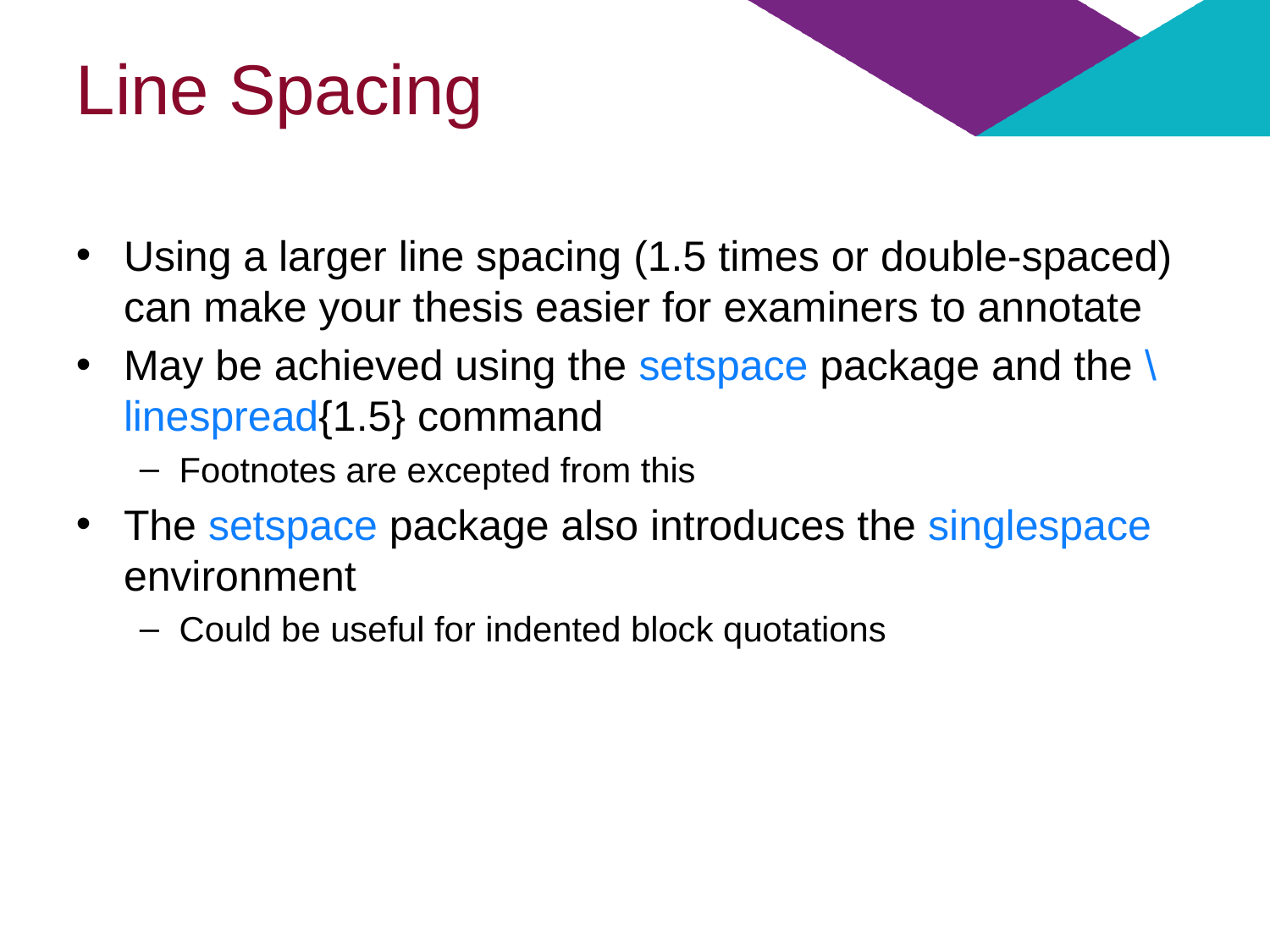

# Line Spacing
Using a larger line spacing (1.5 times or double-spaced) can make your thesis easier for examiners to annotate
May be achieved using the setspace package and the \linespread{1.5} command
Footnotes are excepted from this
The setspace package also introduces the singlespace environment
Could be useful for indented block quotations